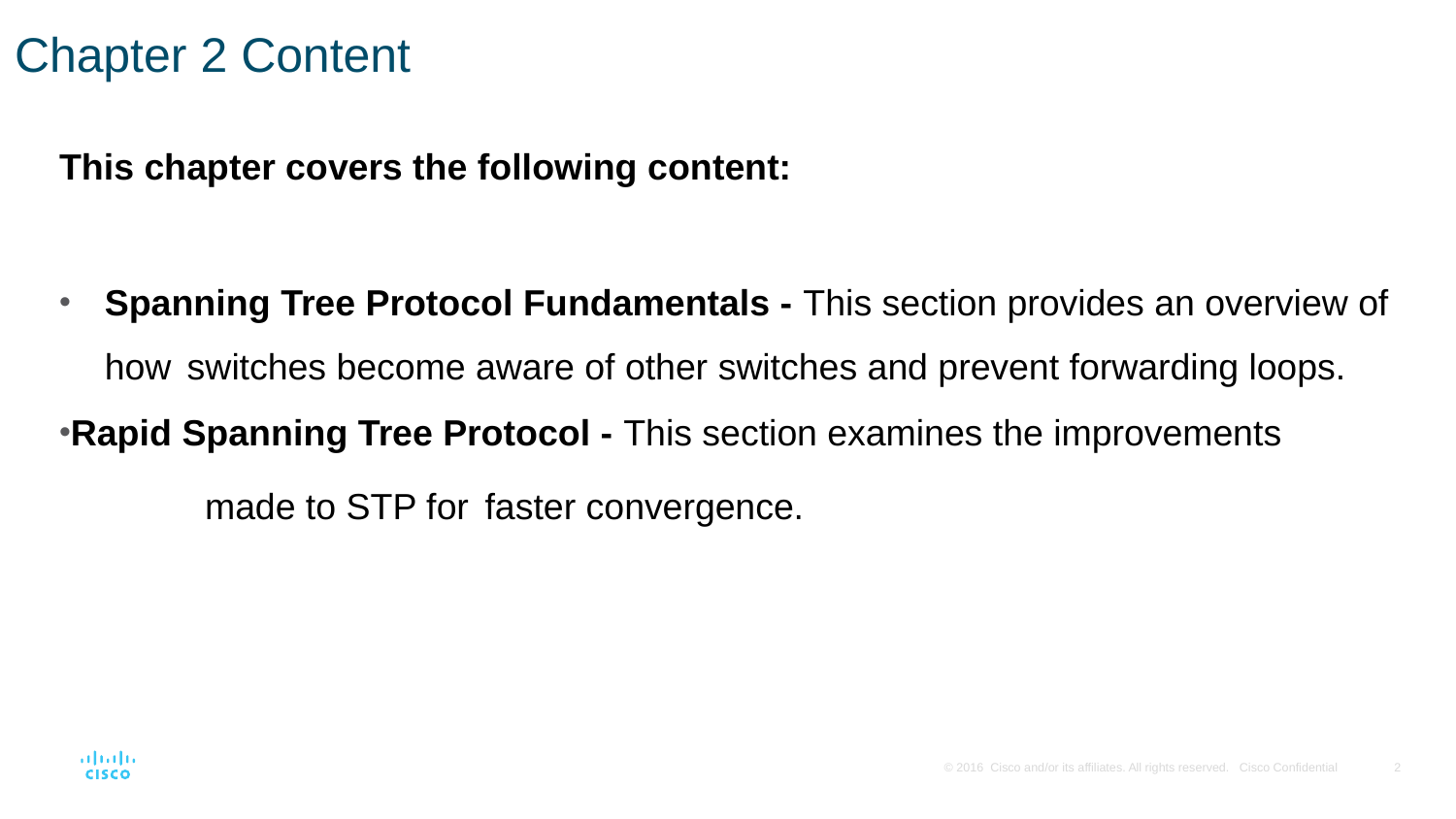

# Chapter 2 Content
This chapter covers the following content:

Spanning Tree Protocol Fundamentals - This section provides an overview of how switches become aware of other switches and prevent forwarding loops.
Rapid Spanning Tree Protocol - This section examines the improvements         	made to STP for faster convergence.